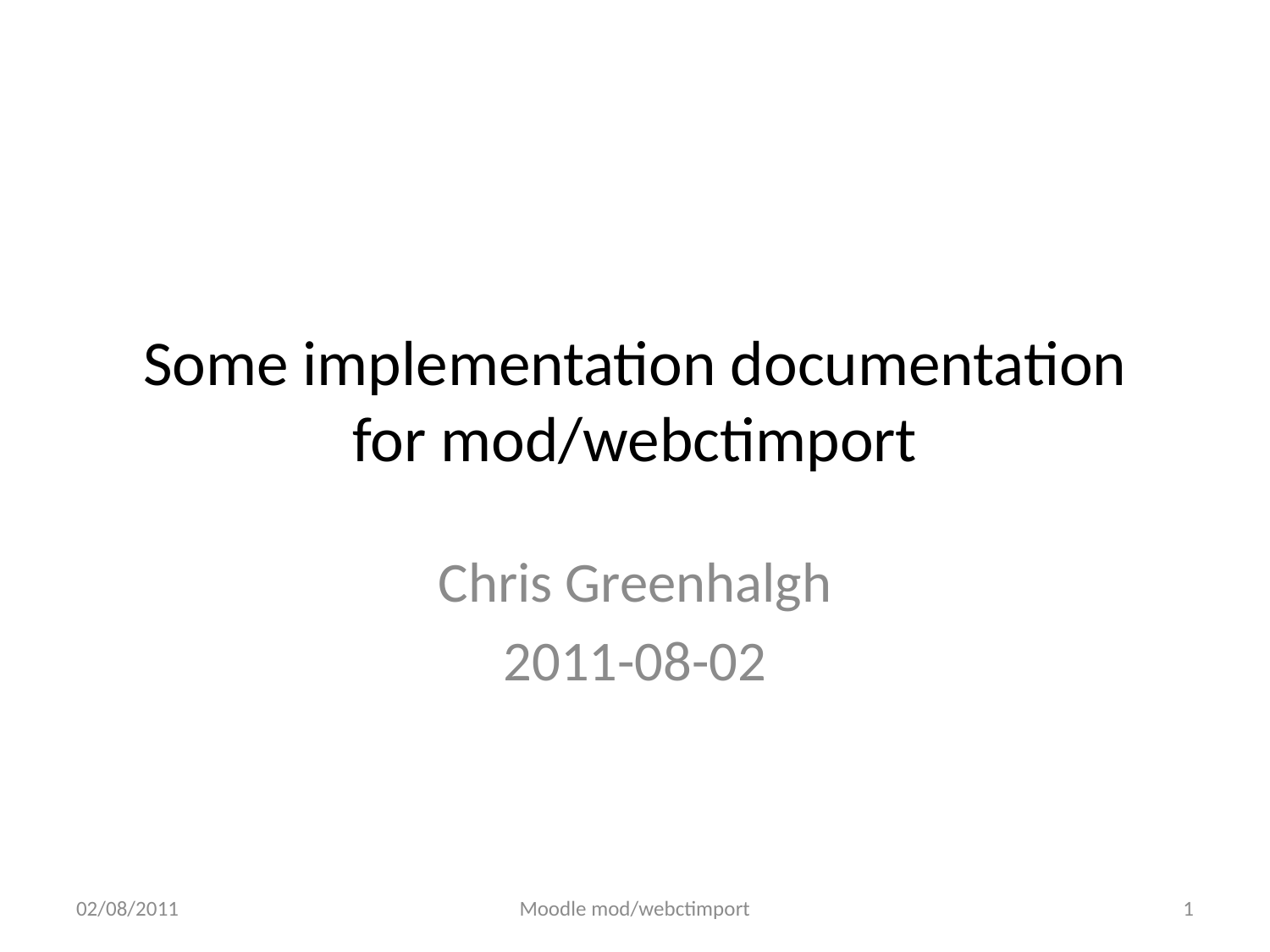

# Some implementation documentation for mod/webctimport
Chris Greenhalgh
2011-08-02
02/08/2011
Moodle mod/webctimport
1